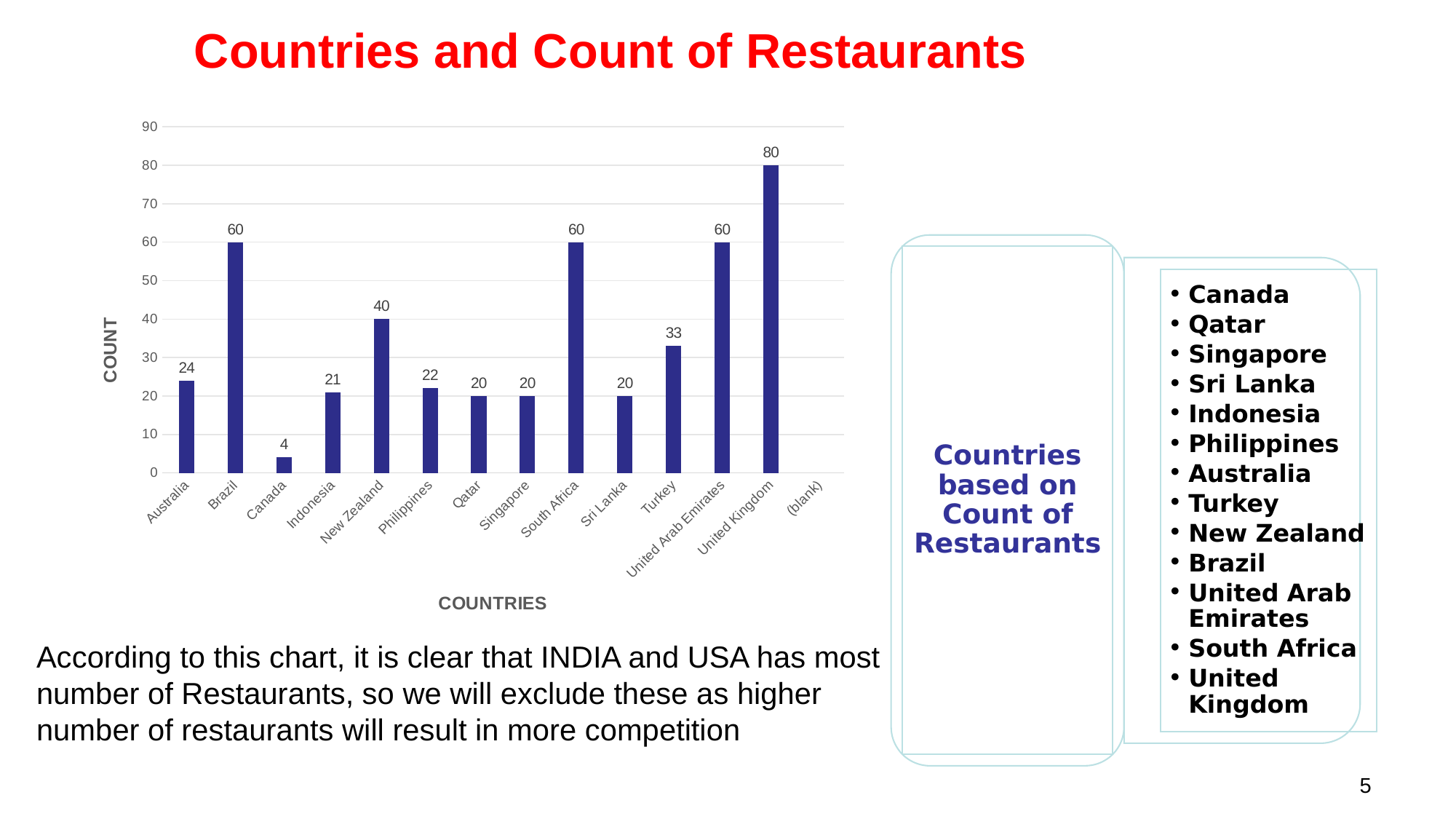

Countries and Count of Restaurants

### Chart

| Category | Total |
|---|---|
| Australia | 24.0 |
| Brazil | 60.0 |
| Canada | 4.0 |
| Indonesia | 21.0 |
| New Zealand | 40.0 |
| Philippines | 22.0 |
| Qatar | 20.0 |
| Singapore | 20.0 |
| South Africa | 60.0 |
| Sri Lanka | 20.0 |
| Turkey | 33.0 |
| United Arab Emirates | 60.0 |
| United Kingdom | 80.0 |
| (blank) | None |
Countries based on Count of Restaurants
Canada
Qatar
Singapore
Sri Lanka
Indonesia
Philippines
Australia
Turkey
New Zealand
Brazil
United Arab Emirates
South Africa
United Kingdom

According to this chart, it is clear that INDIA and USA has most number of Restaurants, so we will exclude these as higher number of restaurants will result in more competition
5